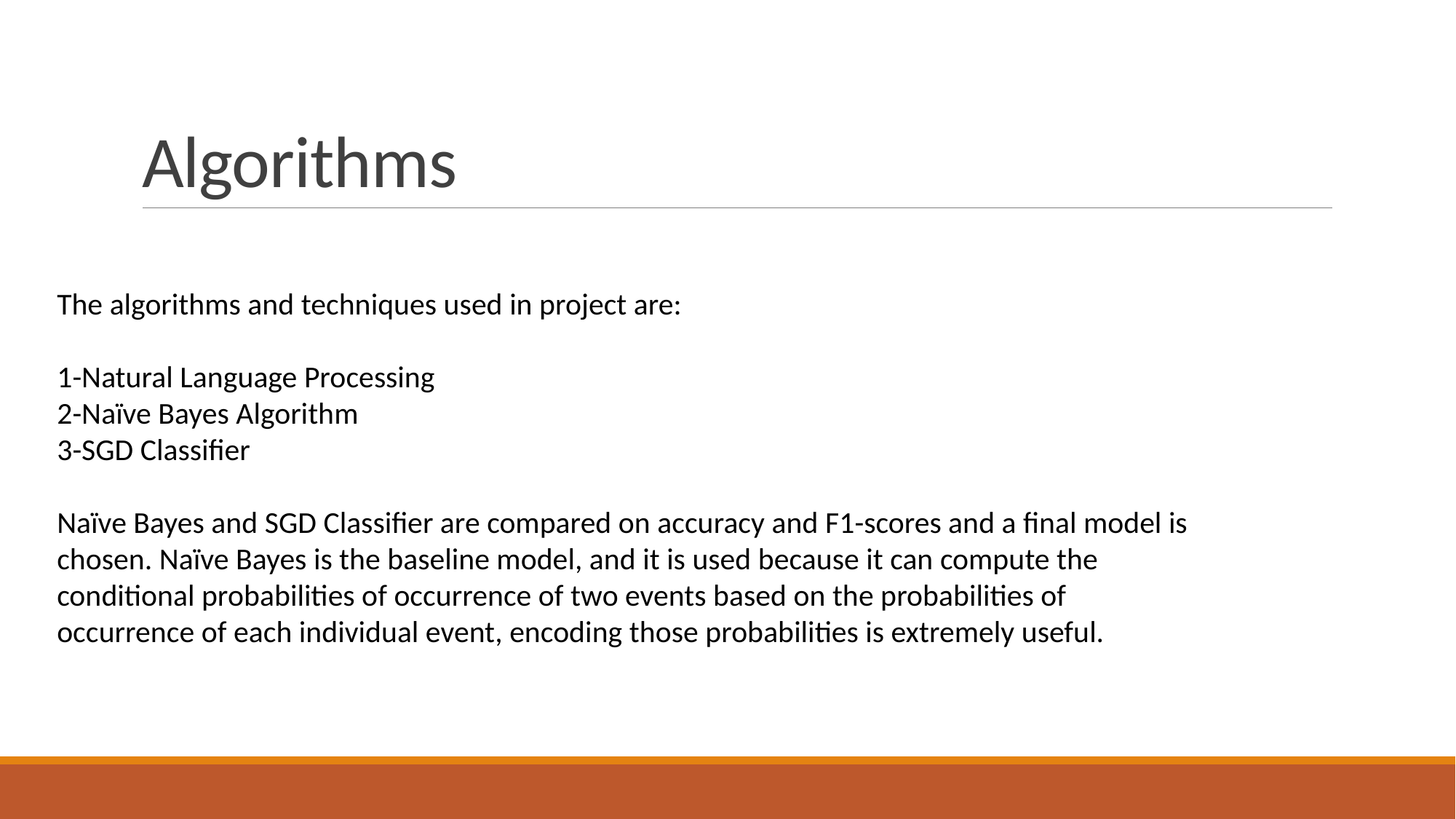

# Algorithms

The algorithms and techniques used in project are:

1-Natural Language Processing
2-Naïve Bayes Algorithm
3-SGD Classifier

Naïve Bayes and SGD Classifier are compared on accuracy and F1-scores and a final model is chosen. Naïve Bayes is the baseline model, and it is used because it can compute the conditional probabilities of occurrence of two events based on the probabilities of occurrence of each individual event, encoding those probabilities is extremely useful.